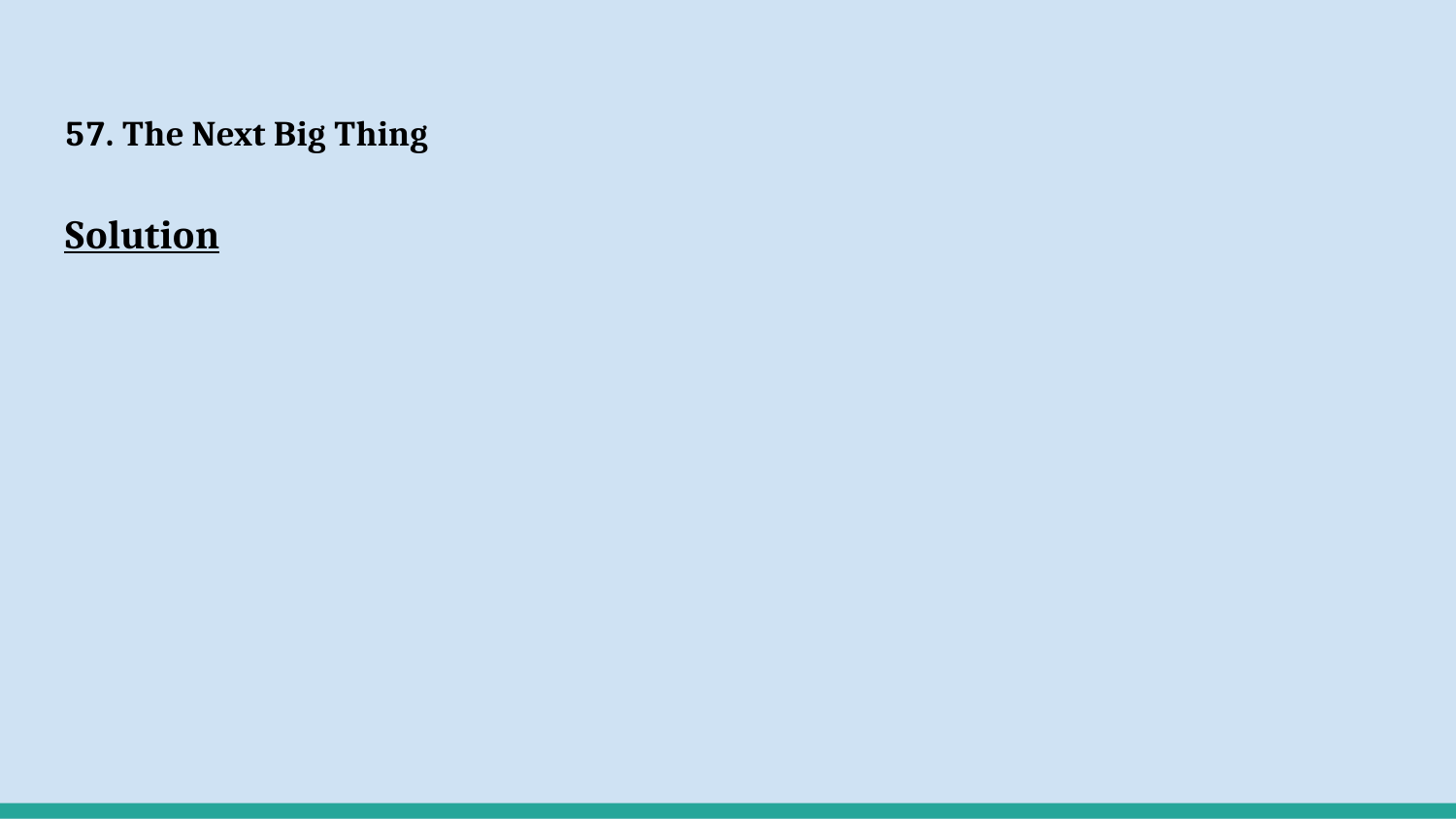

# 57. The Next Big Thing
Solution